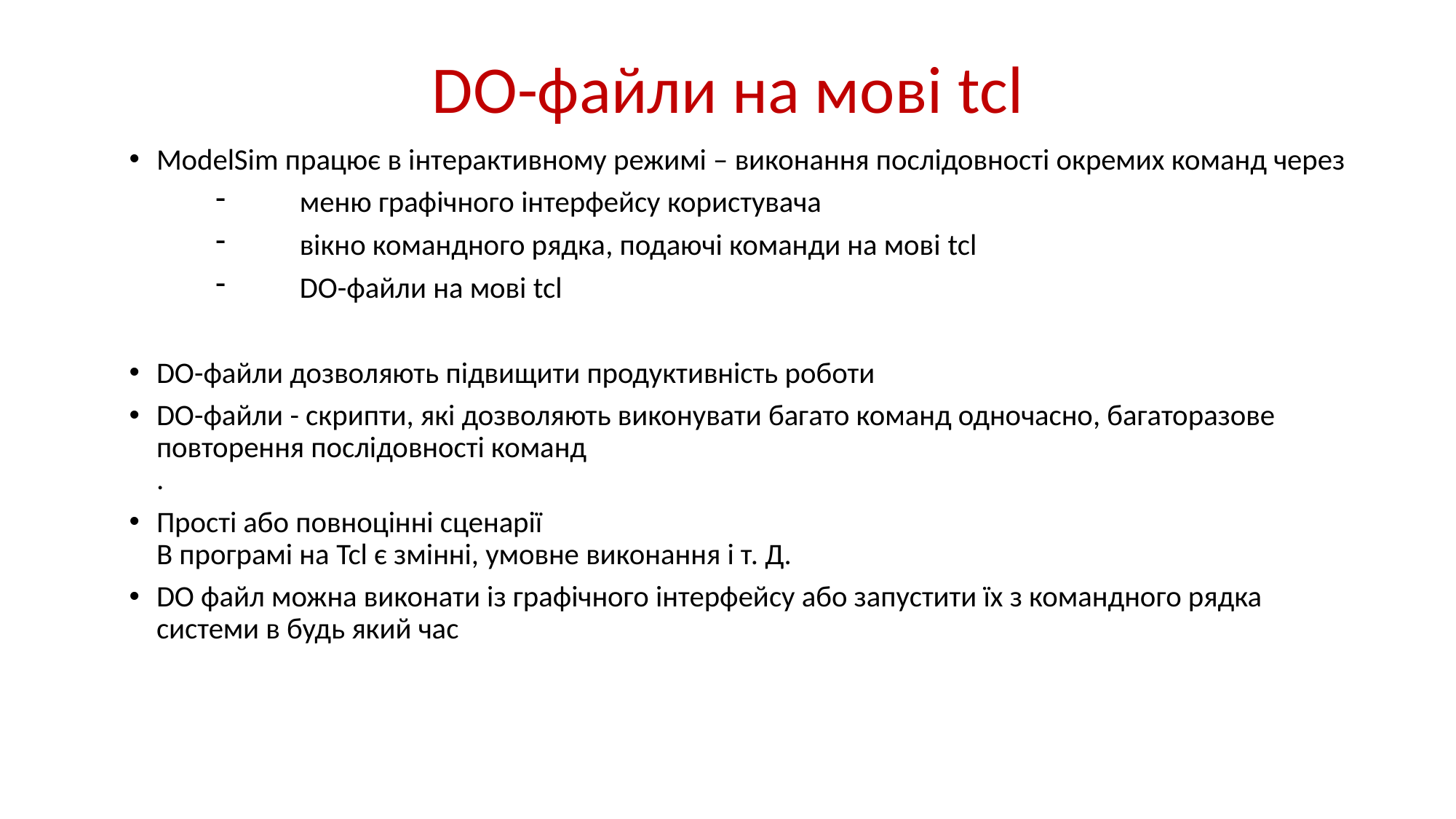

# DO-файли на мові tcl
ModelSim працює в інтерактивному режимі – виконання послідовності окремих команд через
меню графічного інтерфейсу користувача
вікно командного рядка, подаючі команди на мові tcl
DO-файли на мові tcl

DO-файли дозволяють підвищити продуктивність роботи
DO-файли - скрипти, які дозволяють виконувати багато команд одночасно, багаторазове повторення послідовності команд
.
Прості або повноцінні сценарії
В програмі на Tcl є змінні, умовне виконання і т. Д.
DO файл можна виконати із графічного інтерфейсу або запустити їх з командного рядка системи в будь який час